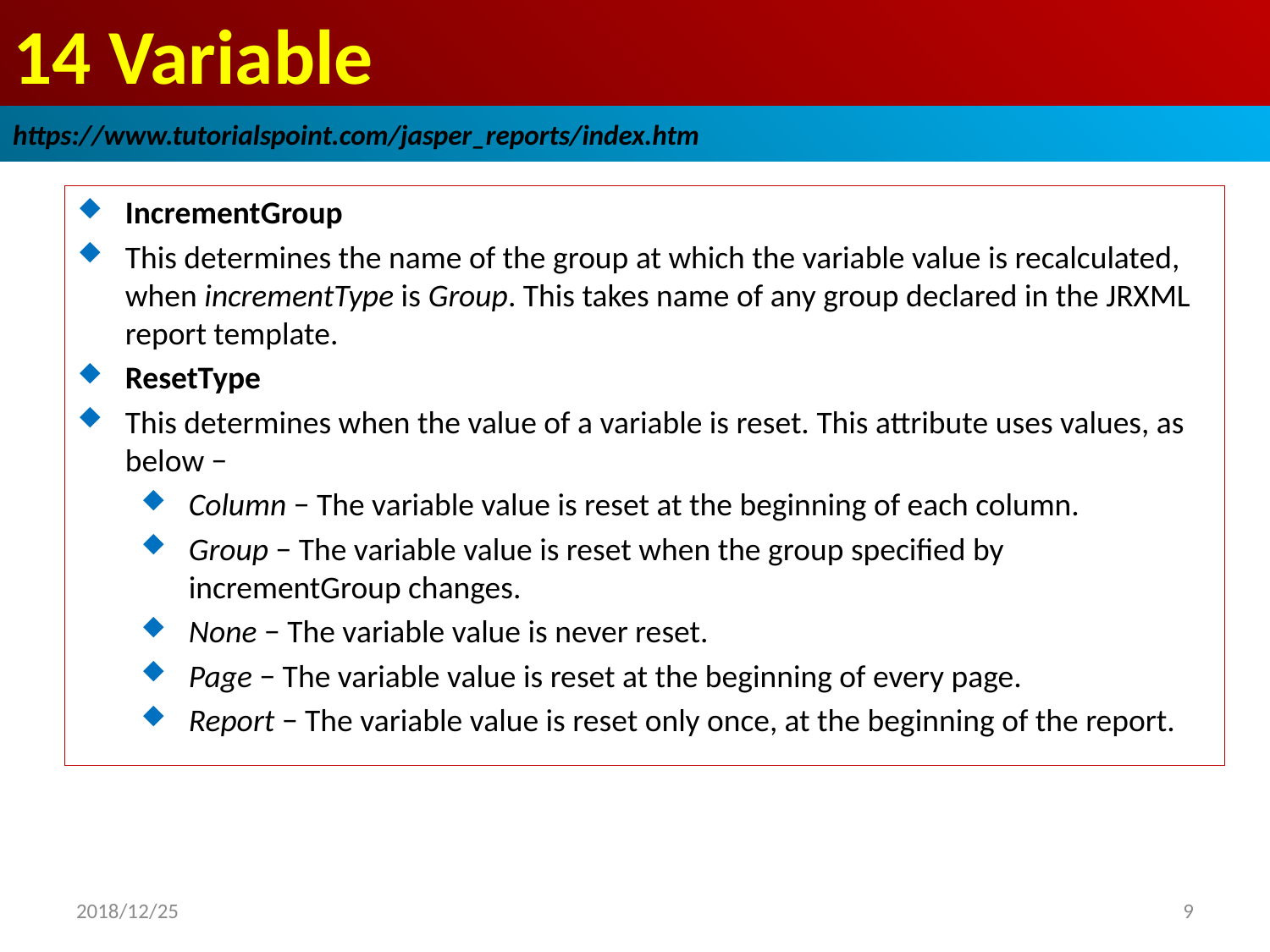

# 14 Variable
https://www.tutorialspoint.com/jasper_reports/index.htm
IncrementGroup
This determines the name of the group at which the variable value is recalculated, when incrementType is Group. This takes name of any group declared in the JRXML report template.
ResetType
This determines when the value of a variable is reset. This attribute uses values, as below −
Column − The variable value is reset at the beginning of each column.
Group − The variable value is reset when the group specified by incrementGroup changes.
None − The variable value is never reset.
Page − The variable value is reset at the beginning of every page.
Report − The variable value is reset only once, at the beginning of the report.
2018/12/25
9